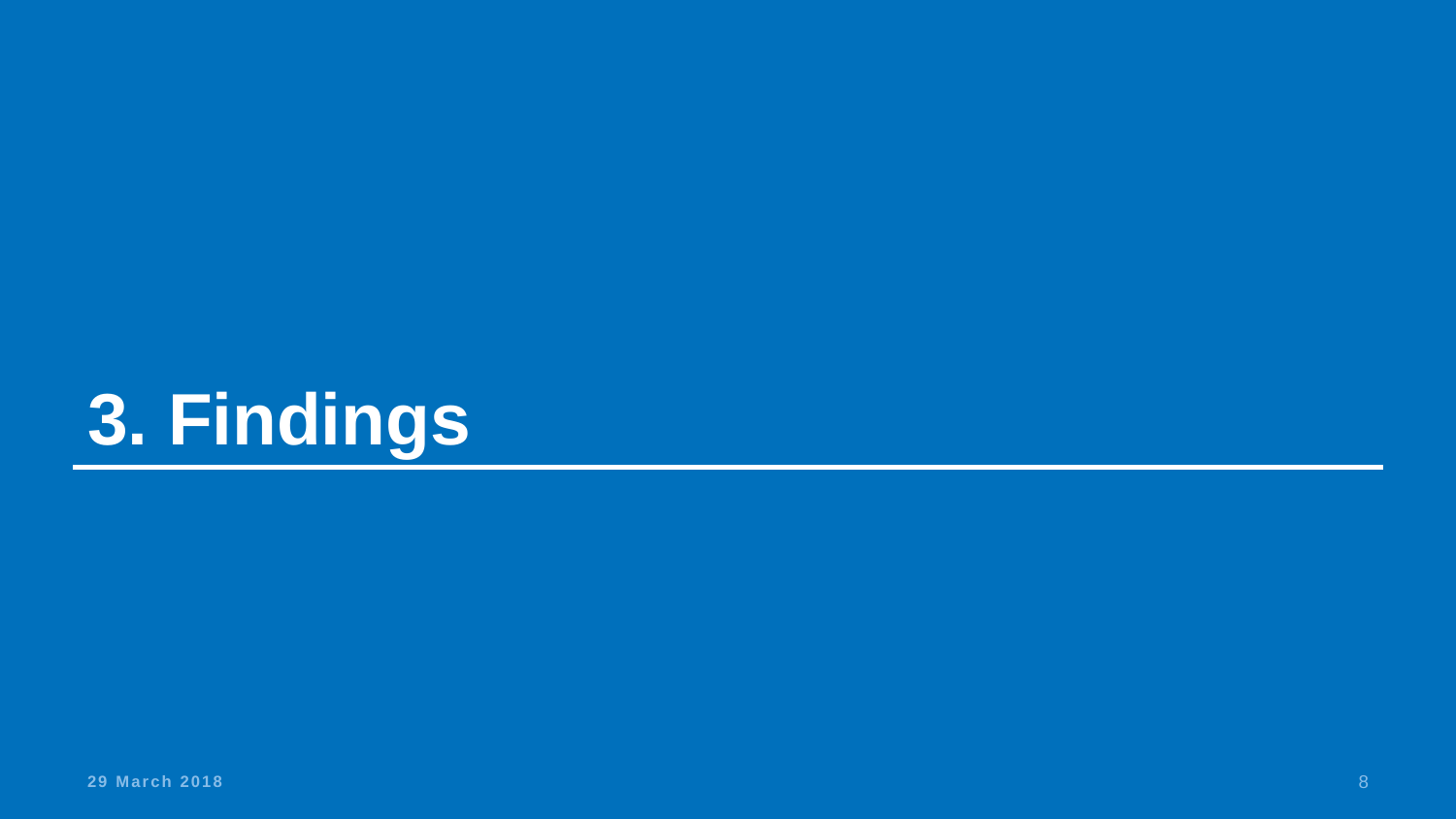

# 3. Findings
29 March 2018

8